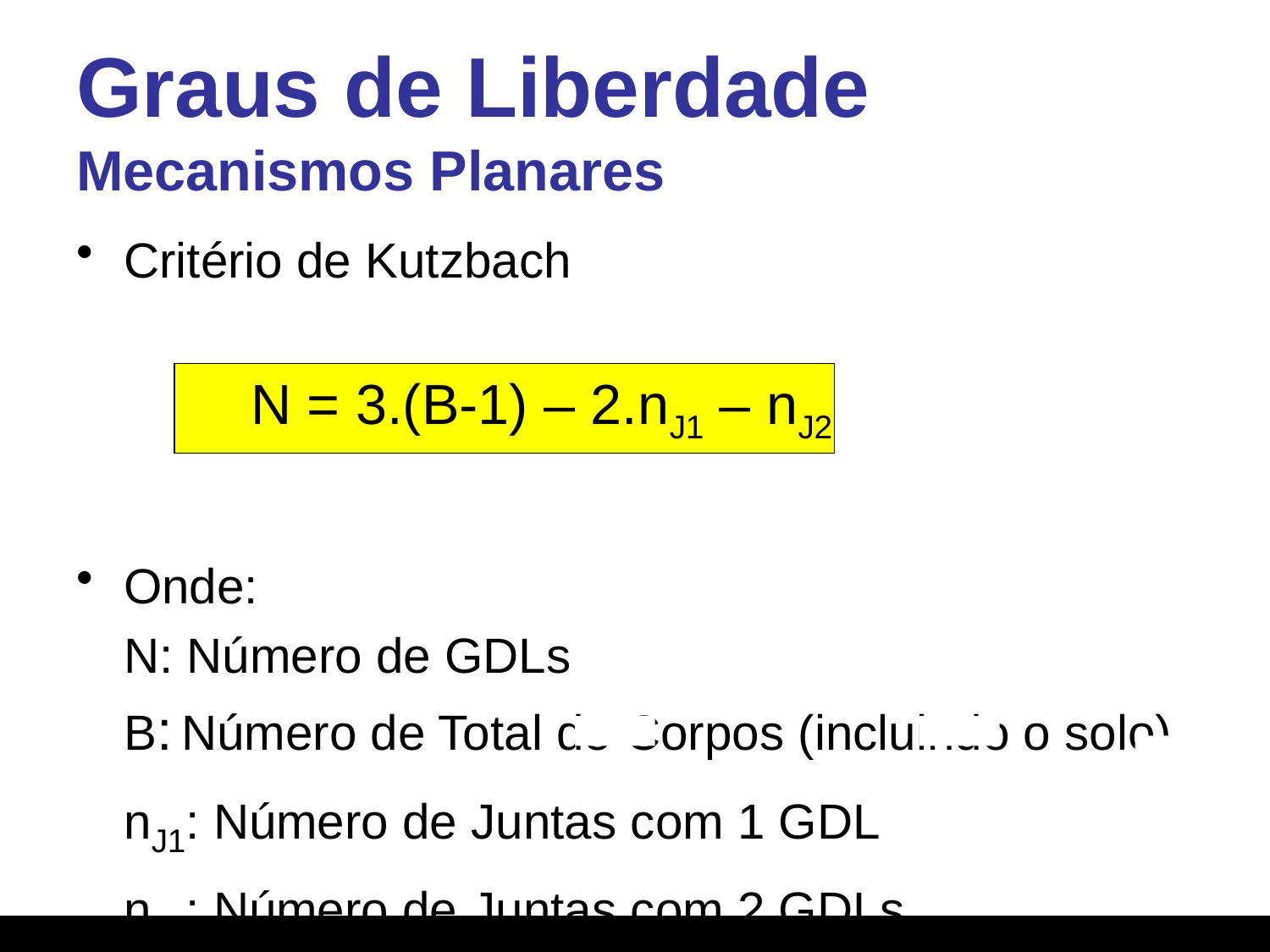

# Graus de Liberdade Mecanismos Planares
Critério de Kutzbach

		N = 3.(B-1) – 2.nJ1 – nJ2

Onde:
	N: Número de GDLs
	B: Número de Total de Corpos (incluindo o solo)
	nJ1: Número de Juntas com 1 GDL
	nJ2: Número de Juntas com 2 GDLs